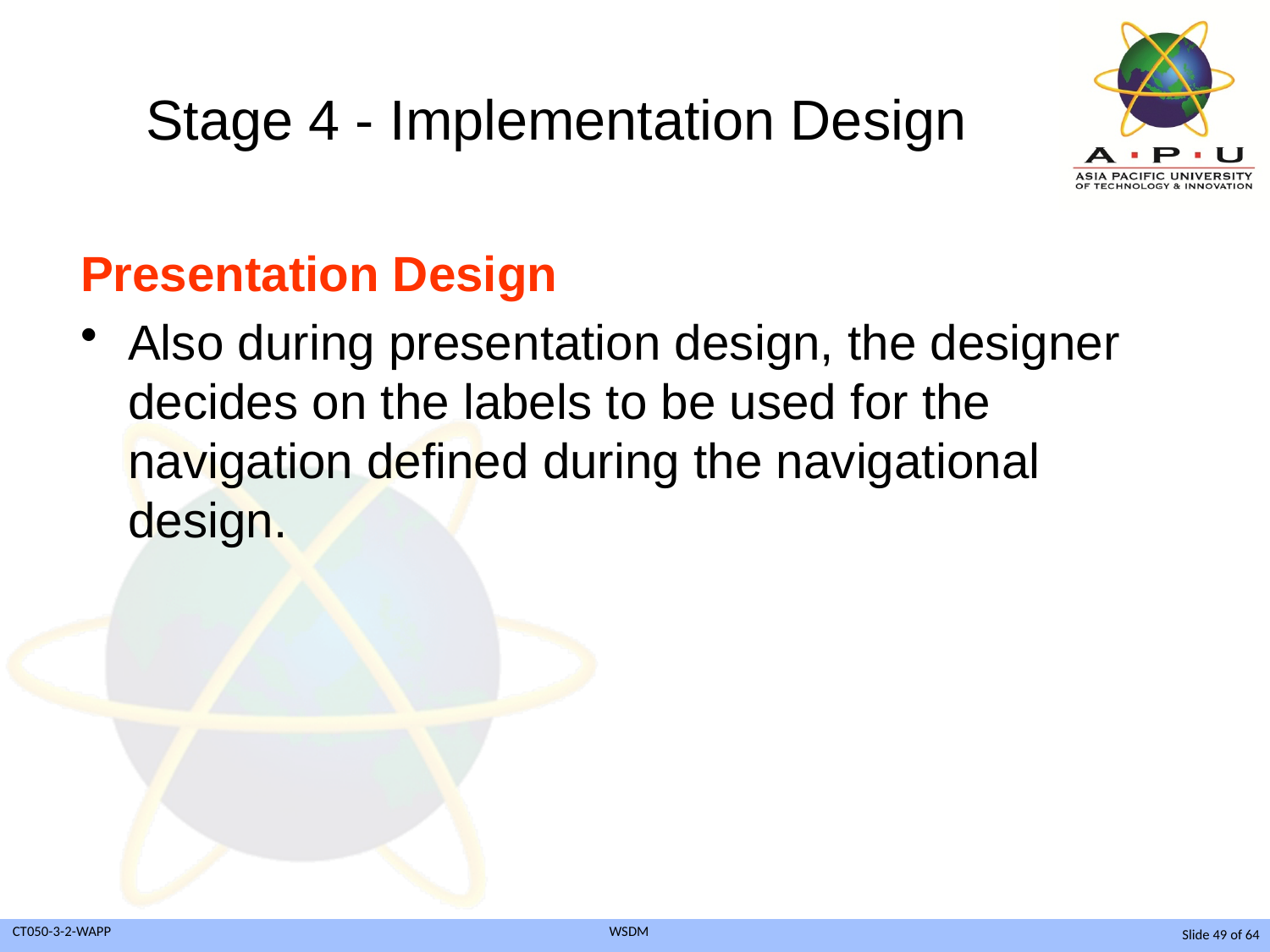

# Stage 4 - Implementation Design
Presentation Design
Also during presentation design, the designer decides on the labels to be used for the navigation defined during the navigational design.